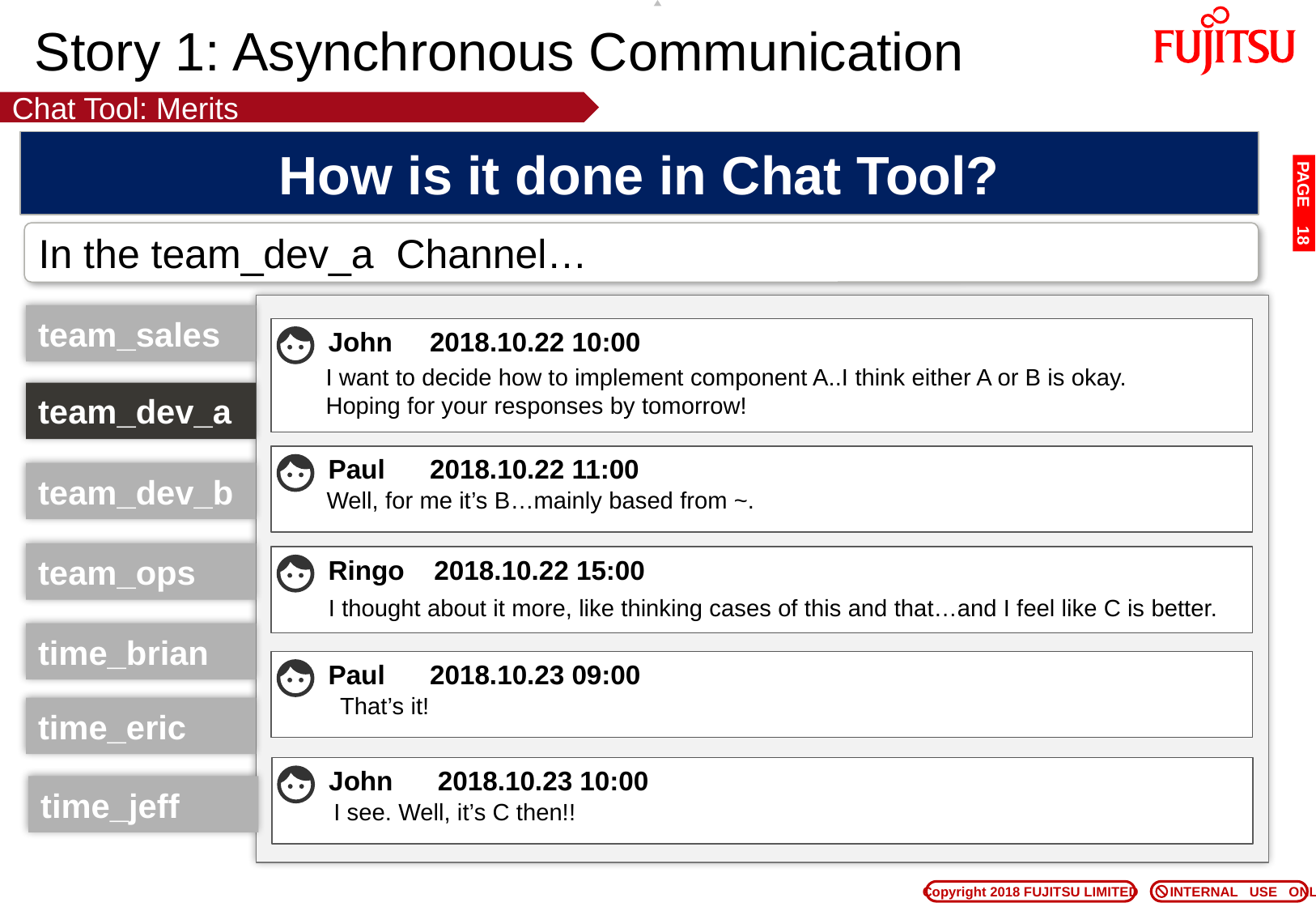

# Story 1: Asynchronous Communication
Chat Tool: Merits
How is it done in Chat Tool?
PAGE    18
In the team_dev_a  Channel…

team_sales
      John     2018.10.22 10:00

I want to decide how to implement component A..I think either A or B is okay.
Hoping for your responses by tomorrow!
team_dev_a
      Paul      2018.10.22 11:00

team_dev_b
Well, for me it’s B…mainly based from ~.
team_ops
      Ringo    2018.10.22 15:00

I thought about it more, like thinking cases of this and that…and I feel like C is better.
time_brian
      Paul      2018.10.23 09:00

That’s it!
time_eric
      John      2018.10.23 10:00

time_jeff
I see. Well, it’s C then!!